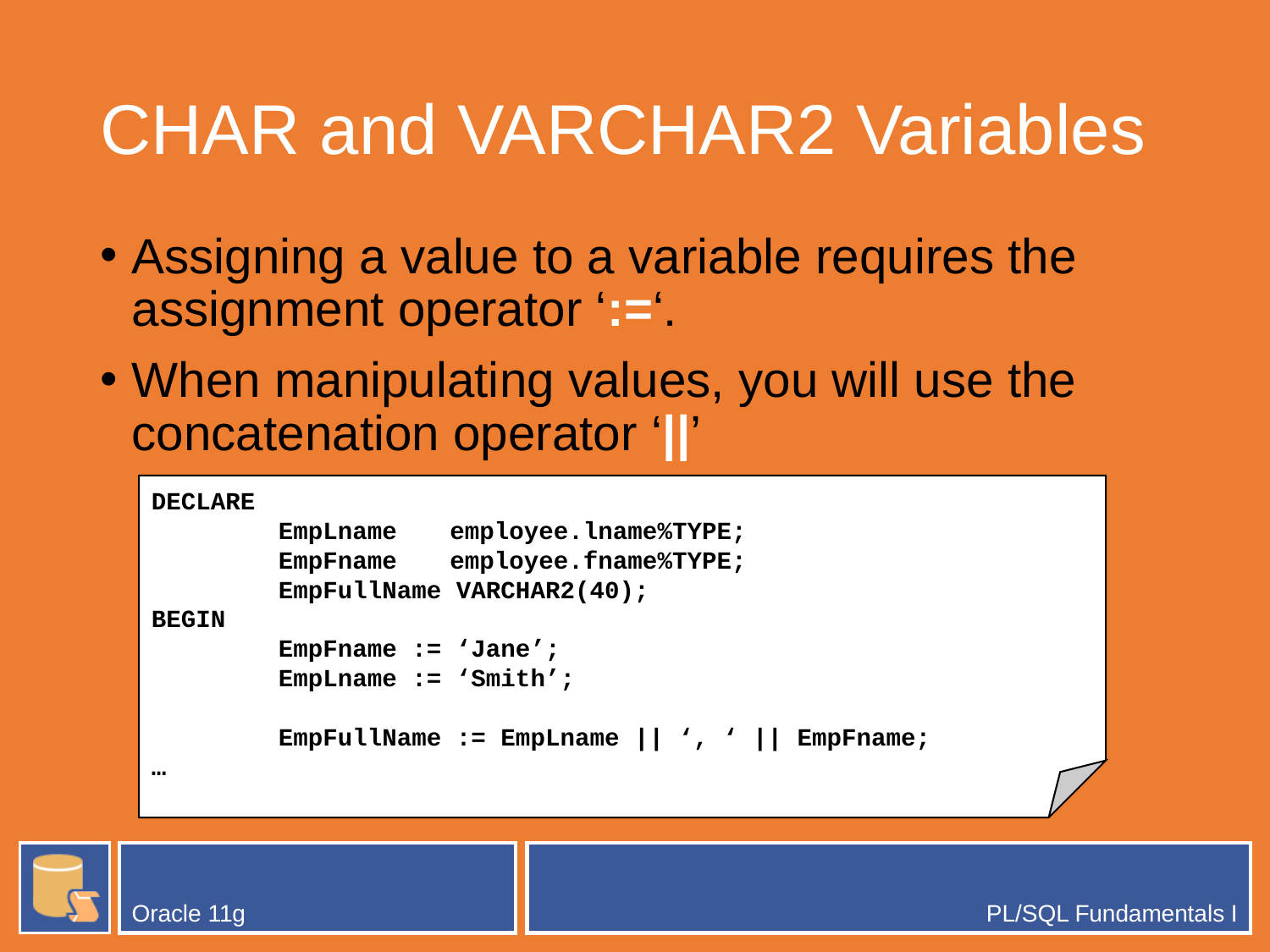

# CHAR and VARCHAR2 Variables
Assigning a value to a variable requires the assignment operator ‘:=‘.
When manipulating values, you will use the concatenation operator ‘||’

DECLARE
	EmpLname	   employee.lname%TYPE;
	EmpFname	   employee.fname%TYPE;
	EmpFullName VARCHAR2(40);
BEGIN
	EmpFname := ‘Jane’;
	EmpLname := ‘Smith’;

	EmpFullName := EmpLname || ‘, ‘ || EmpFname;
…